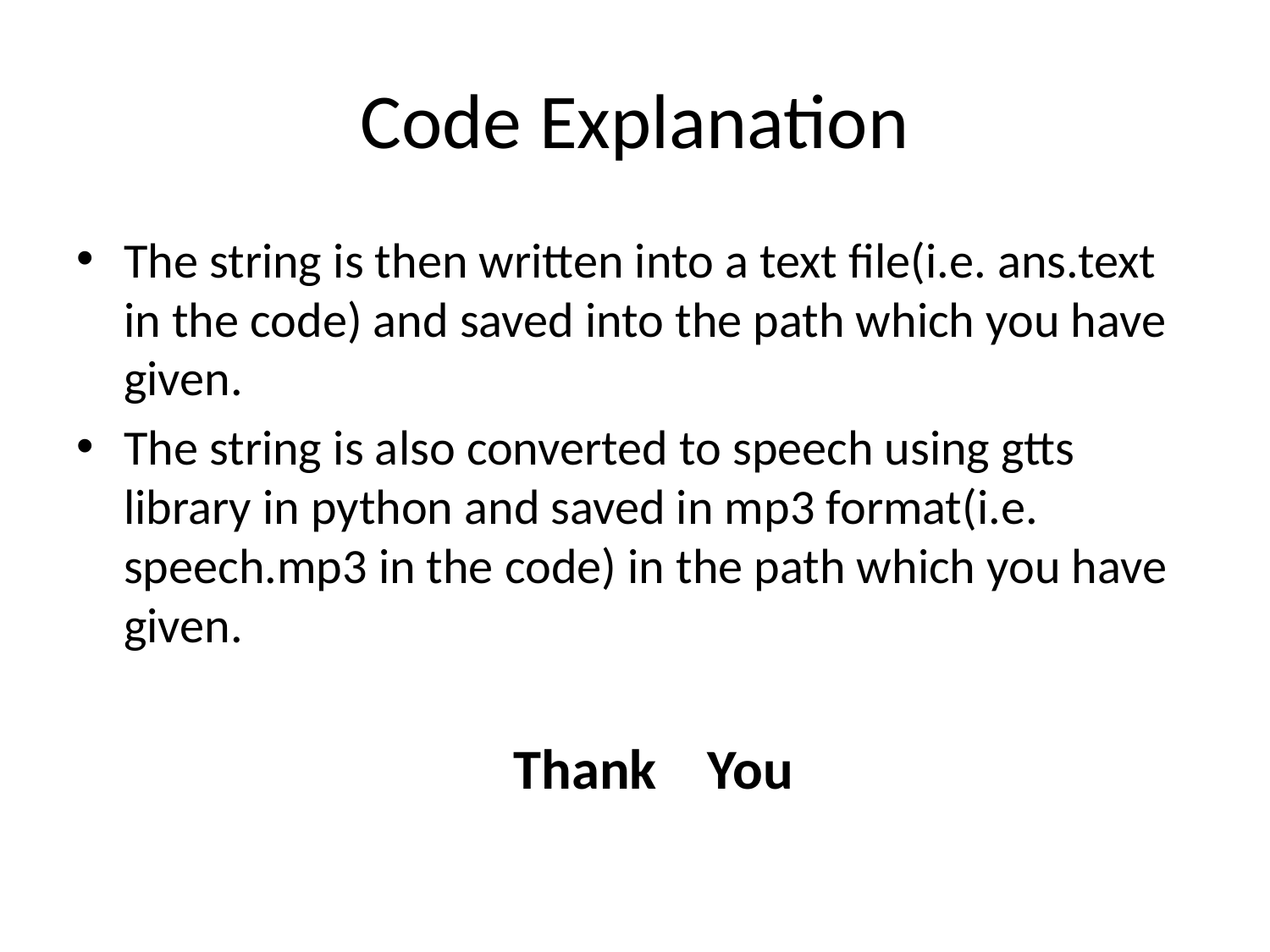

# Code Explanation
The string is then written into a text file(i.e. ans.text in the code) and saved into the path which you have given.
The string is also converted to speech using gtts library in python and saved in mp3 format(i.e. speech.mp3 in the code) in the path which you have given.

                                       Thank    You